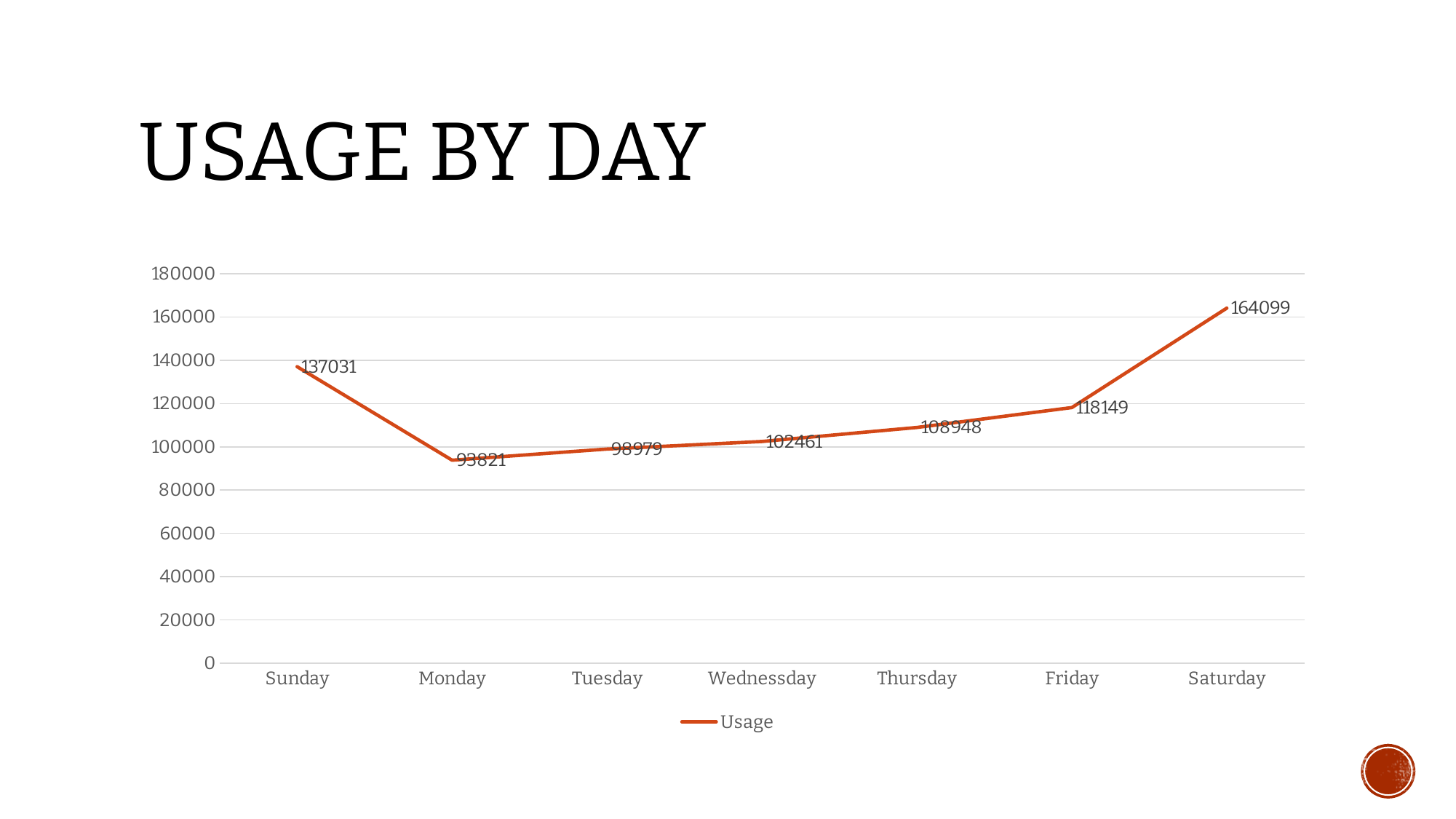

# Usage By Day

### Chart

| Category | Usage |
|---|---|
| Sunday | 137031.0 |
| Monday | 93821.0 |
| Tuesday | 98979.0 |
| Wednessday | 102461.0 |
| Thursday | 108948.0 |
| Friday | 118149.0 |
| Saturday | 164099.0 |